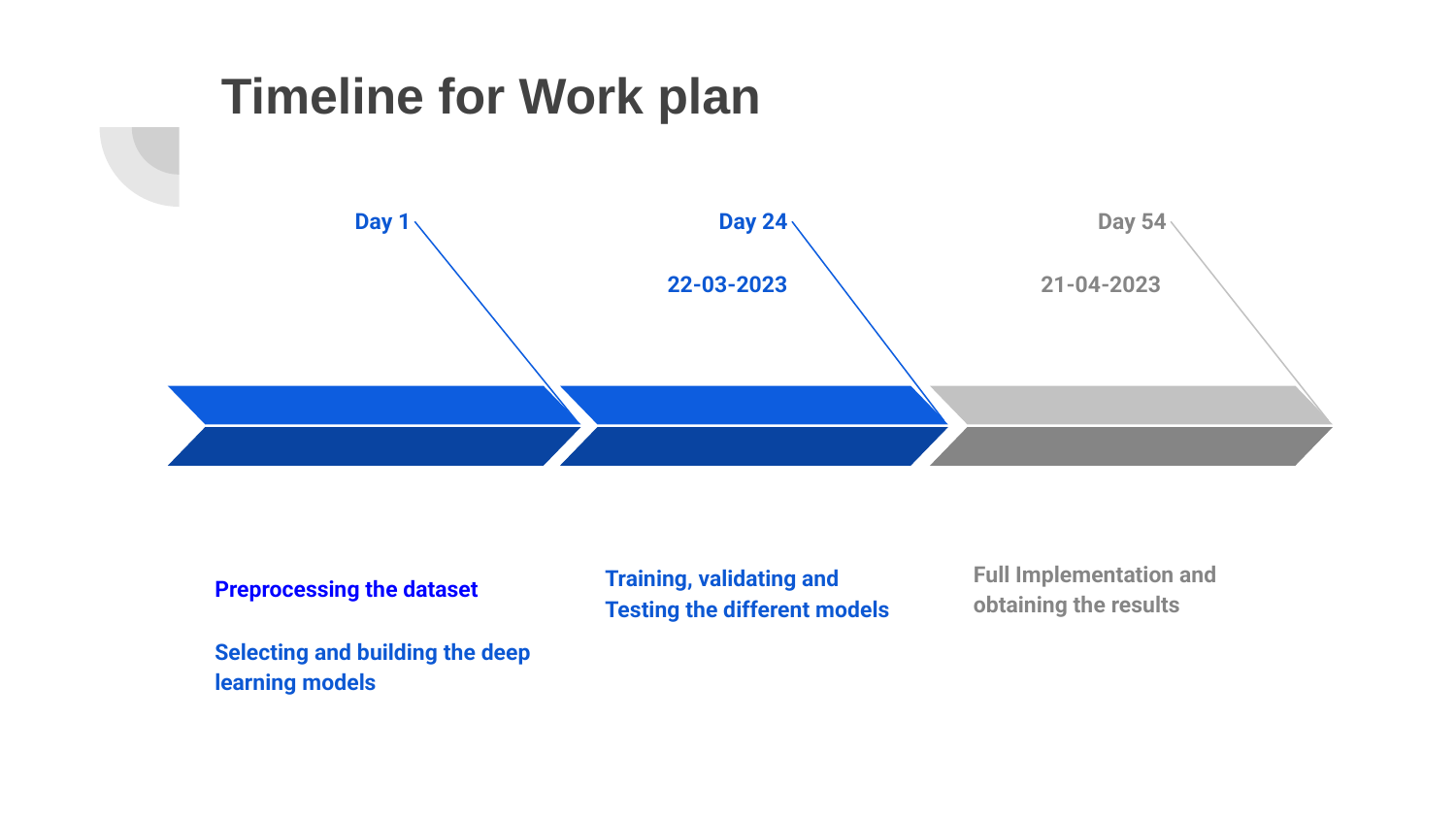

# Timeline for Work plan
Day 24
22-03-2023

Training, validating and Testing the different models

Day 54
21-04-2023

Full Implementation and obtaining the results
Day 1

Preprocessing the dataset
Selecting and building the deep learning models